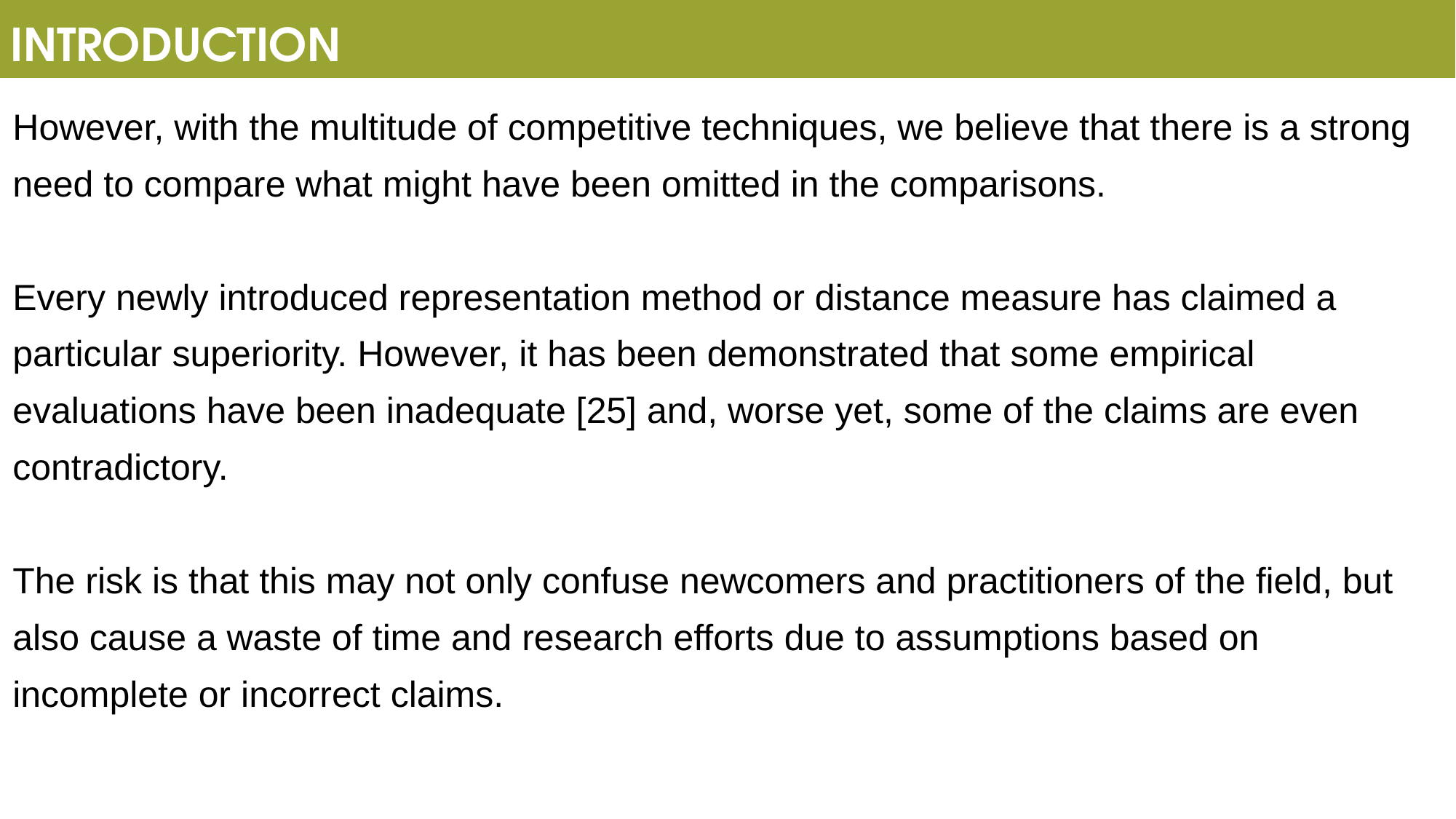

INTRODUCTION
However, with the multitude of competitive techniques, we believe that there is a strong need to compare what might have been omitted in the comparisons.

Every newly introduced representation method or distance measure has claimed a particular superiority. However, it has been demonstrated that some empirical evaluations have been inadequate [25] and, worse yet, some of the claims are even contradictory.

The risk is that this may not only confuse newcomers and practitioners of the field, but also cause a waste of time and research efforts due to assumptions based on incomplete or incorrect claims.